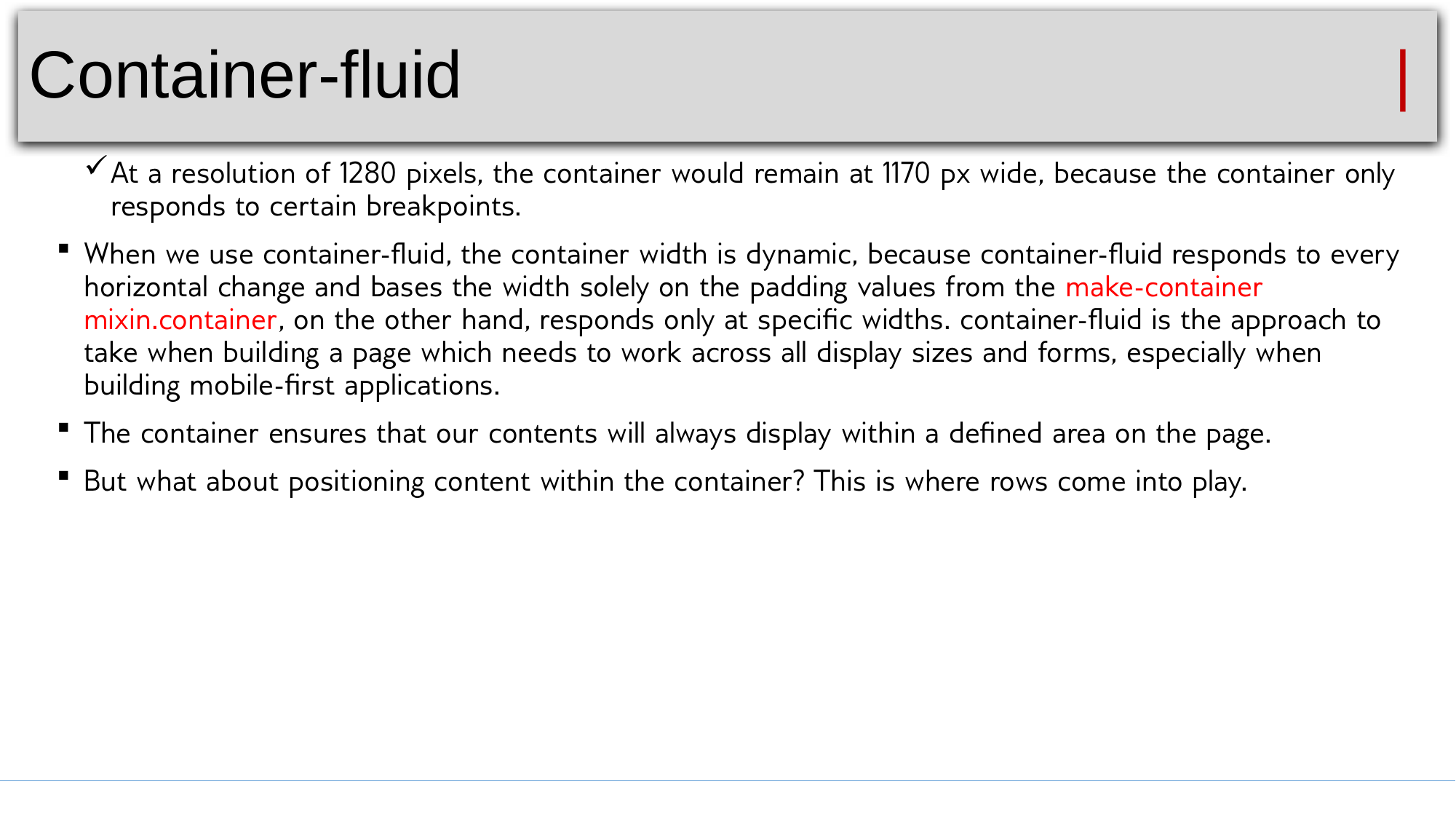

# Container-fluid									   |
At a resolution of 1280 pixels, the container would remain at 1170 px wide, because the container only responds to certain breakpoints.
When we use container-fluid, the container width is dynamic, because container-fluid responds to every horizontal change and bases the width solely on the padding values from the make-container mixin.container, on the other hand, responds only at specific widths. container-fluid is the approach to take when building a page which needs to work across all display sizes and forms, especially when building mobile-first applications.
The container ensures that our contents will always display within a defined area on the page.
But what about positioning content within the container? This is where rows come into play.